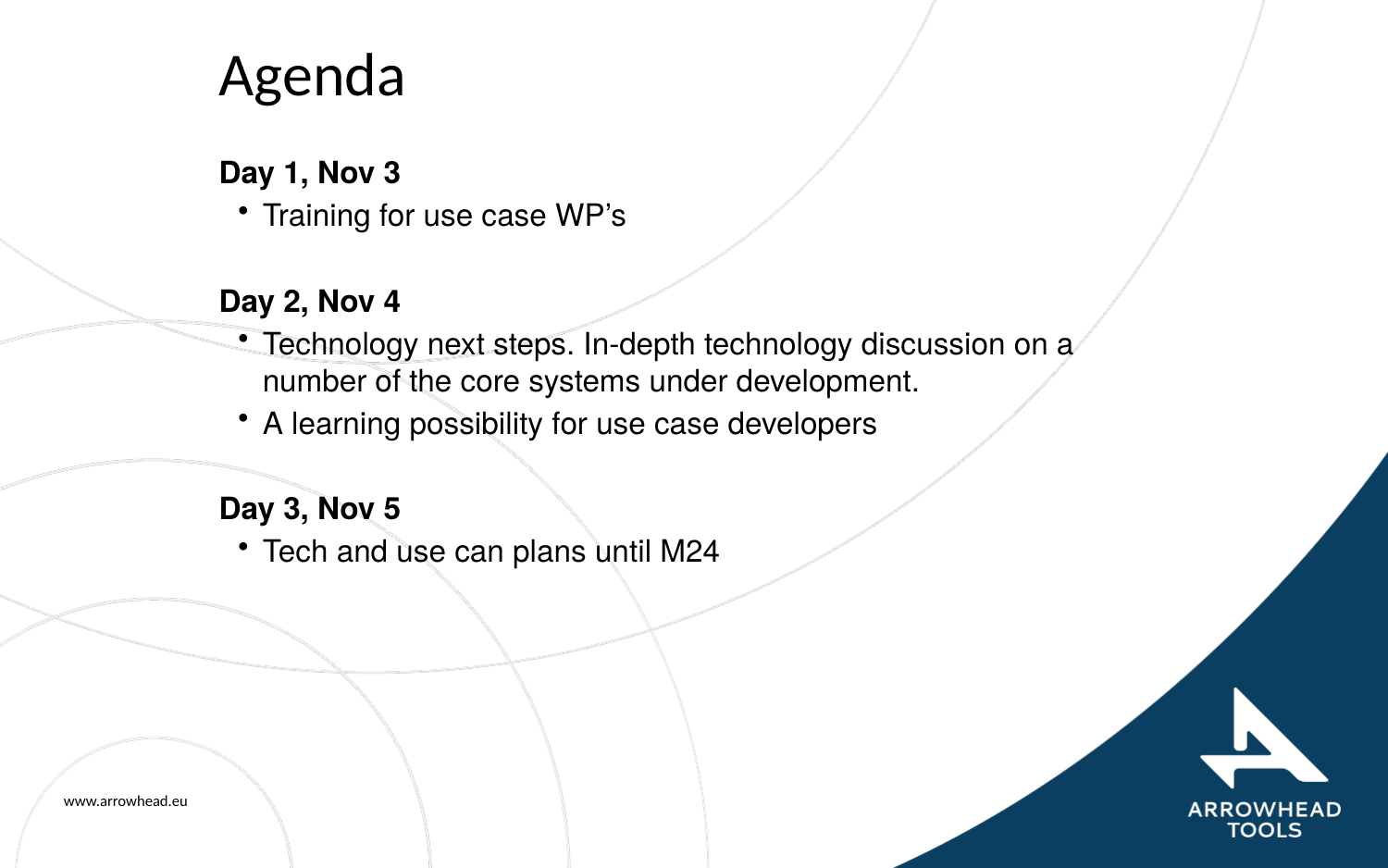

# Agenda
2
Day 1, Nov 3
Training for use case WP’s

Day 2, Nov 4
Technology next steps. In-depth technology discussion on a number of the core systems under development.
A learning possibility for use case developers

Day 3, Nov 5
Tech and use can plans until M24